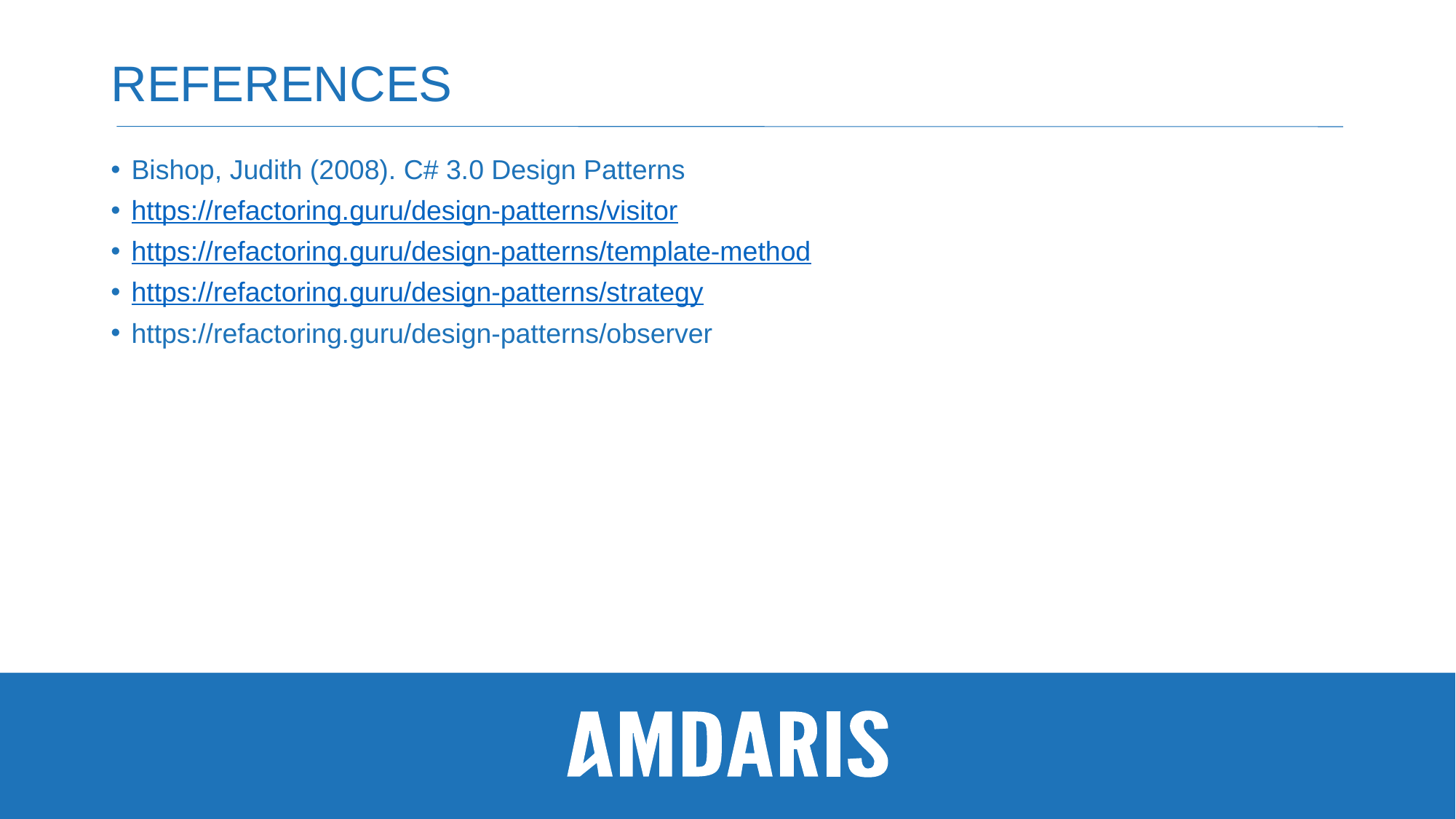

# references
Bishop, Judith (2008). C# 3.0 Design Patterns
https://refactoring.guru/design-patterns/visitor
https://refactoring.guru/design-patterns/template-method
https://refactoring.guru/design-patterns/strategy
https://refactoring.guru/design-patterns/observer